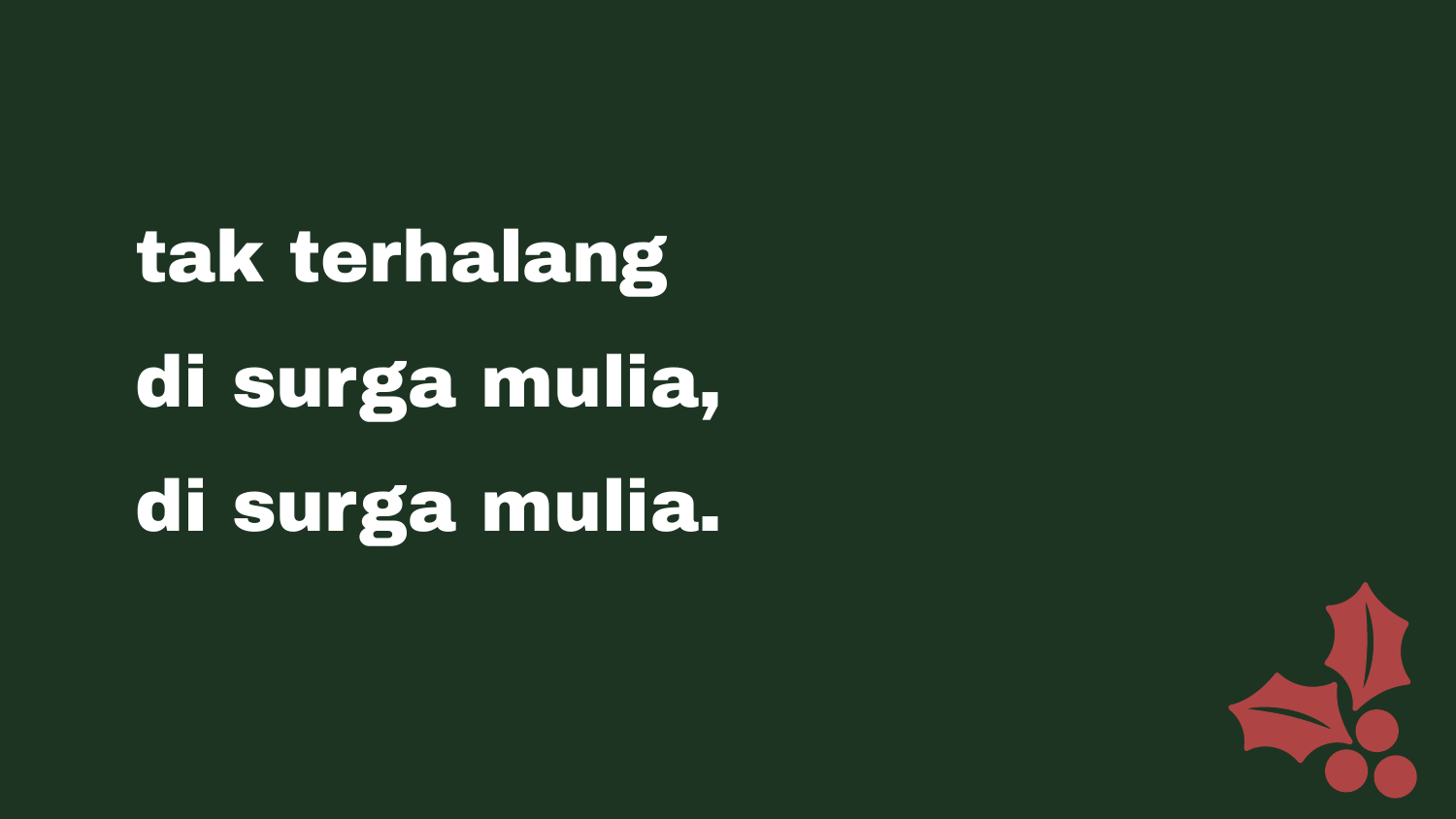

tak terhalang
di surga mulia,
di surga mulia.